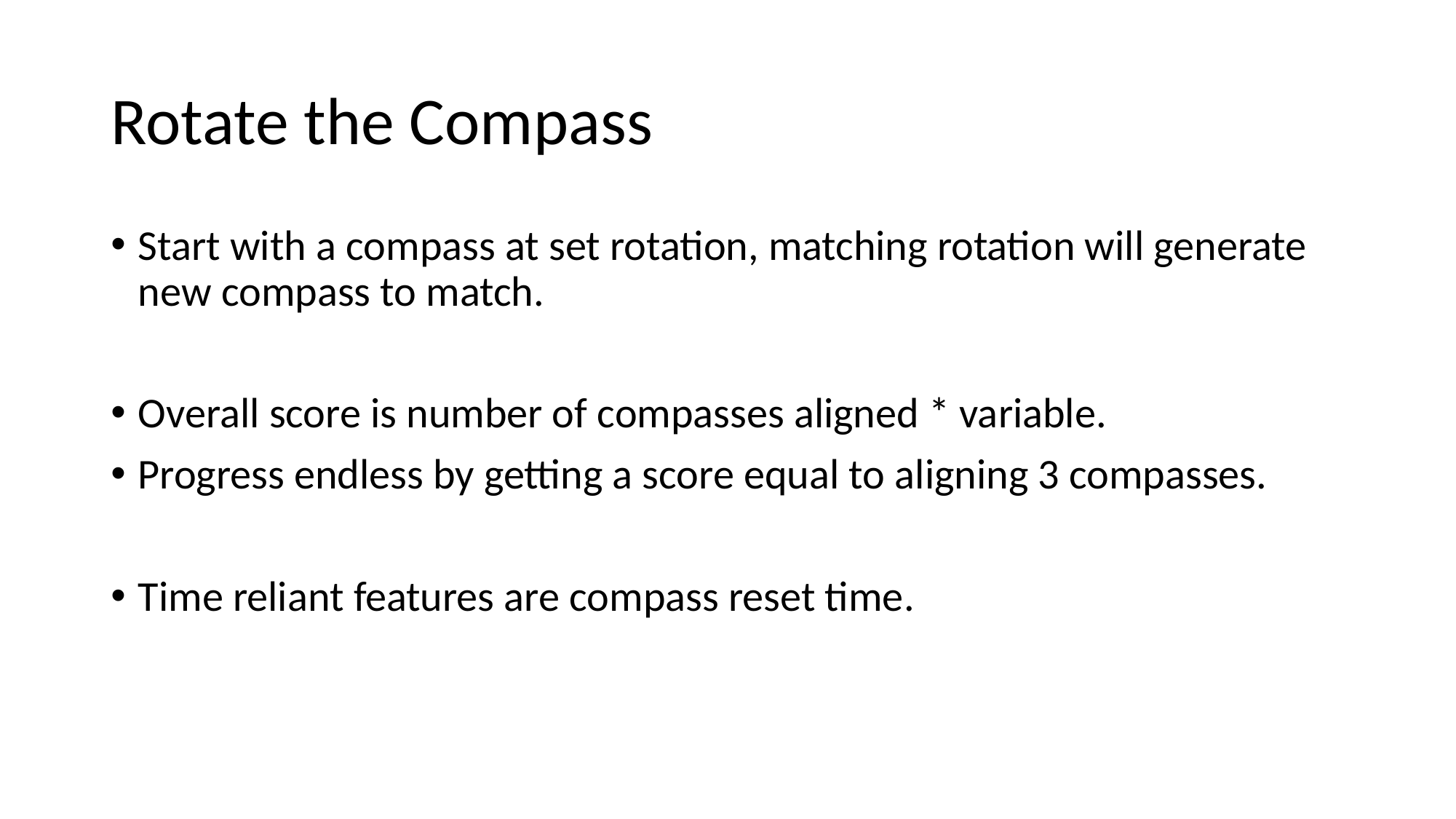

# Rotate the Compass
Start with a compass at set rotation, matching rotation will generate new compass to match.

Overall score is number of compasses aligned * variable.
Progress endless by getting a score equal to aligning 3 compasses.

Time reliant features are compass reset time.